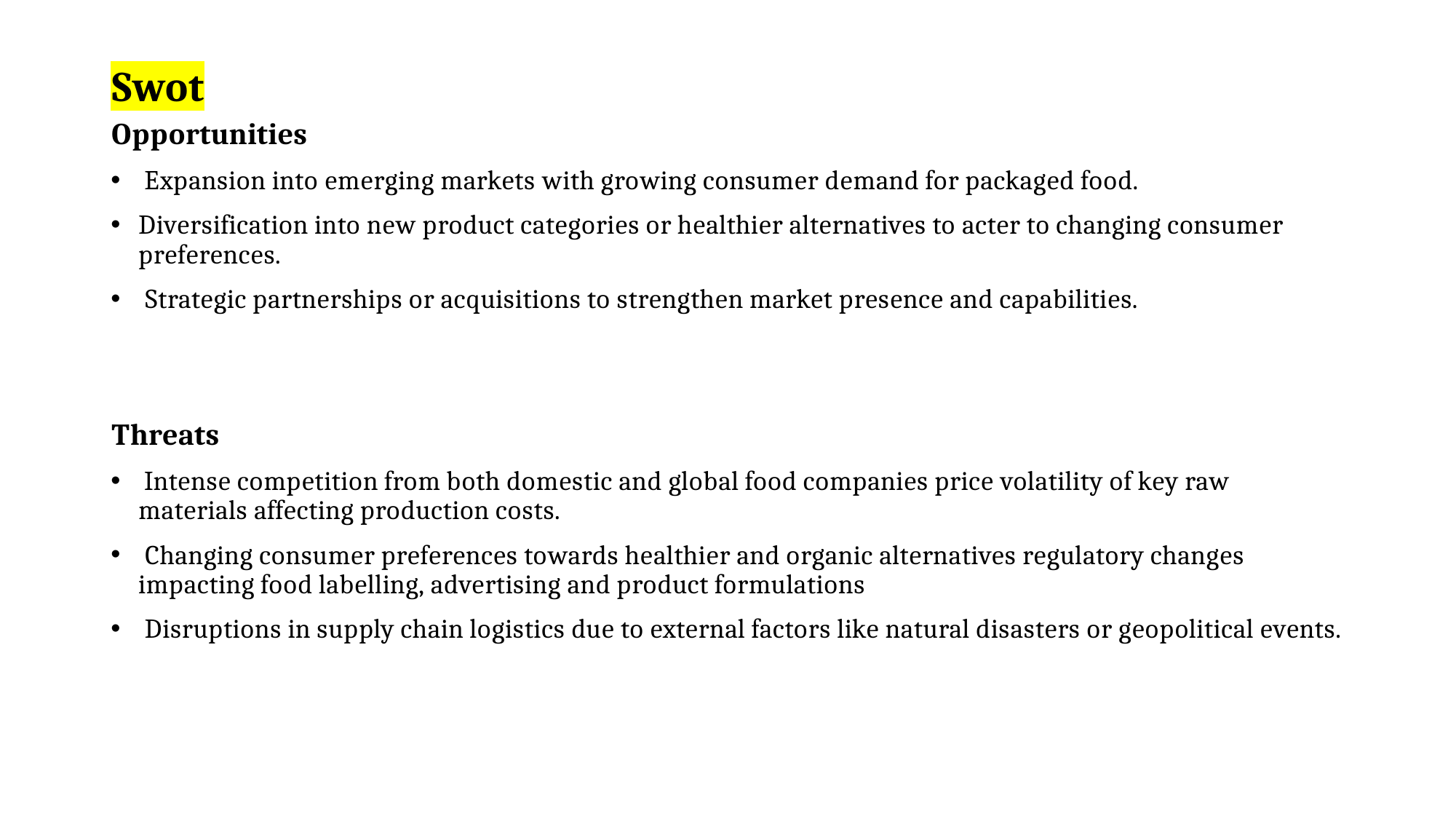

# Swot
Opportunities
 Expansion into emerging markets with growing consumer demand for packaged food.
Diversification into new product categories or healthier alternatives to acter to changing consumer preferences.
 Strategic partnerships or acquisitions to strengthen market presence and capabilities.

Threats
 Intense competition from both domestic and global food companies price volatility of key raw materials affecting production costs.
 Changing consumer preferences towards healthier and organic alternatives regulatory changes impacting food labelling, advertising and product formulations
 Disruptions in supply chain logistics due to external factors like natural disasters or geopolitical events.